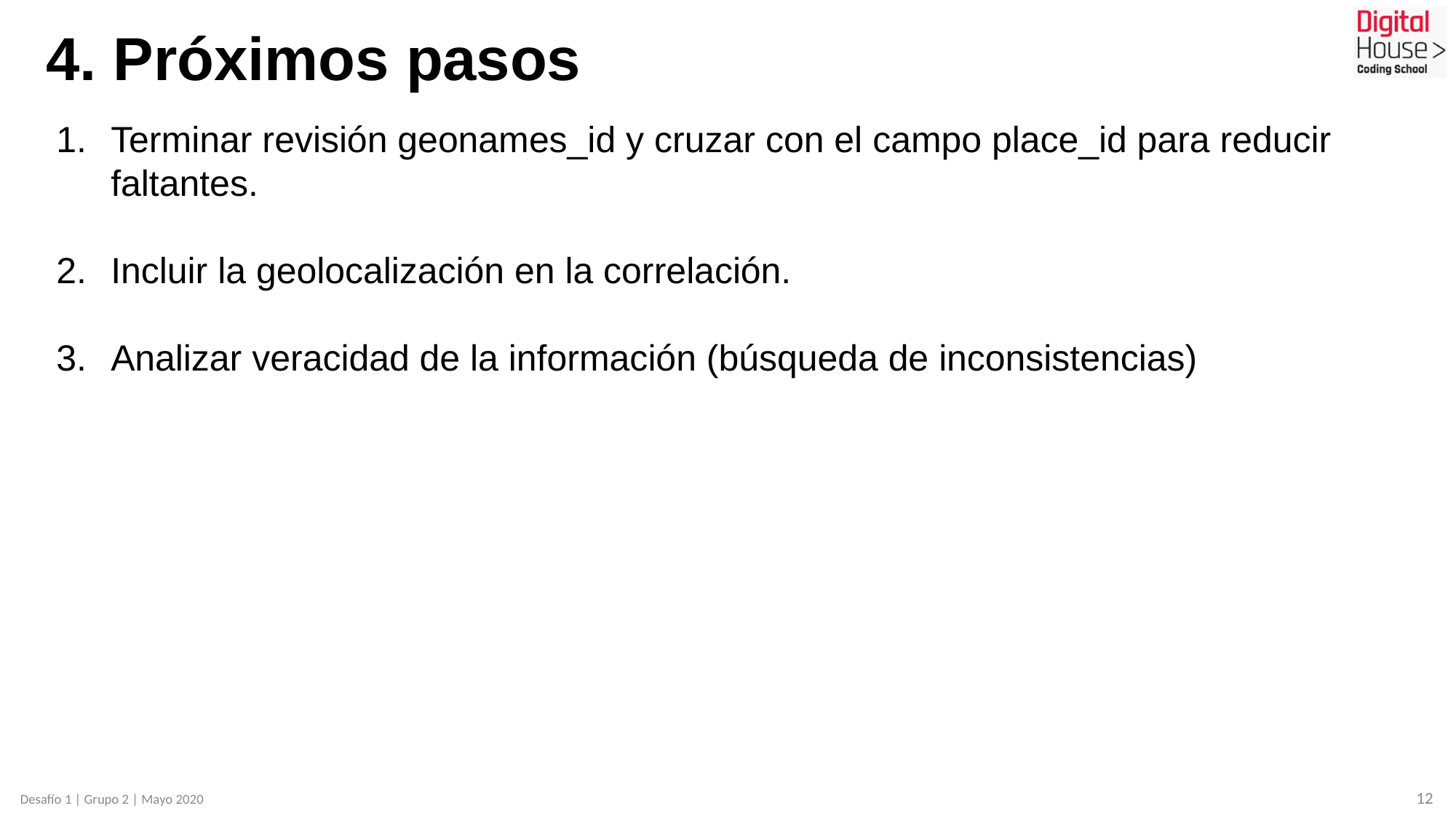

# 4. Próximos pasos
Terminar revisión geonames_id y cruzar con el campo place_id para reducir faltantes.

Incluir la geolocalización en la correlación.

Analizar veracidad de la información (búsqueda de inconsistencias)

12
Desafío 1 | Grupo 2 | Mayo 2020